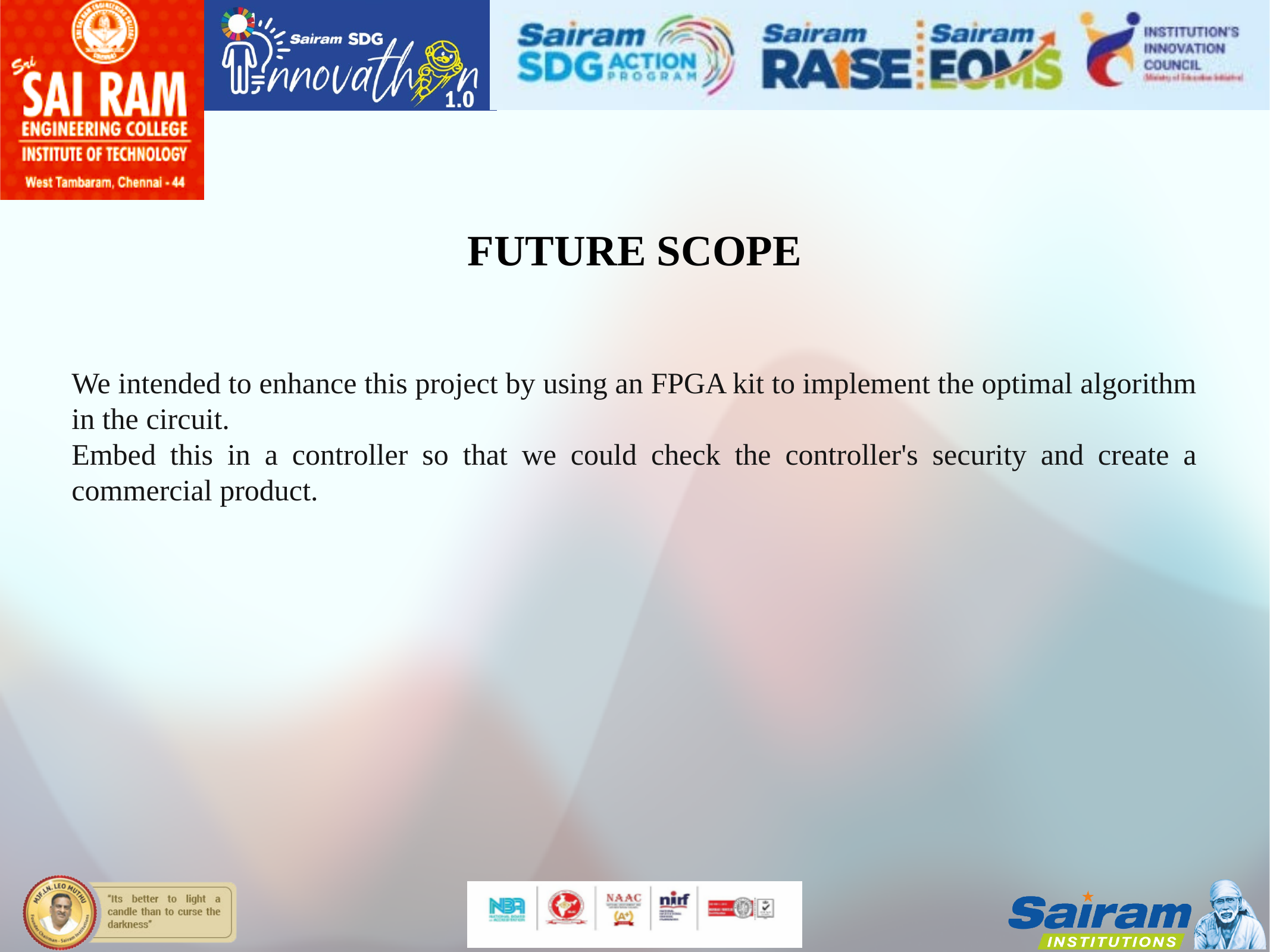

We intended to enhance this project by using an FPGA kit to implement the optimal algorithm in the circuit.
Embed this in a controller so that we could check the controller's security and create a commercial product.